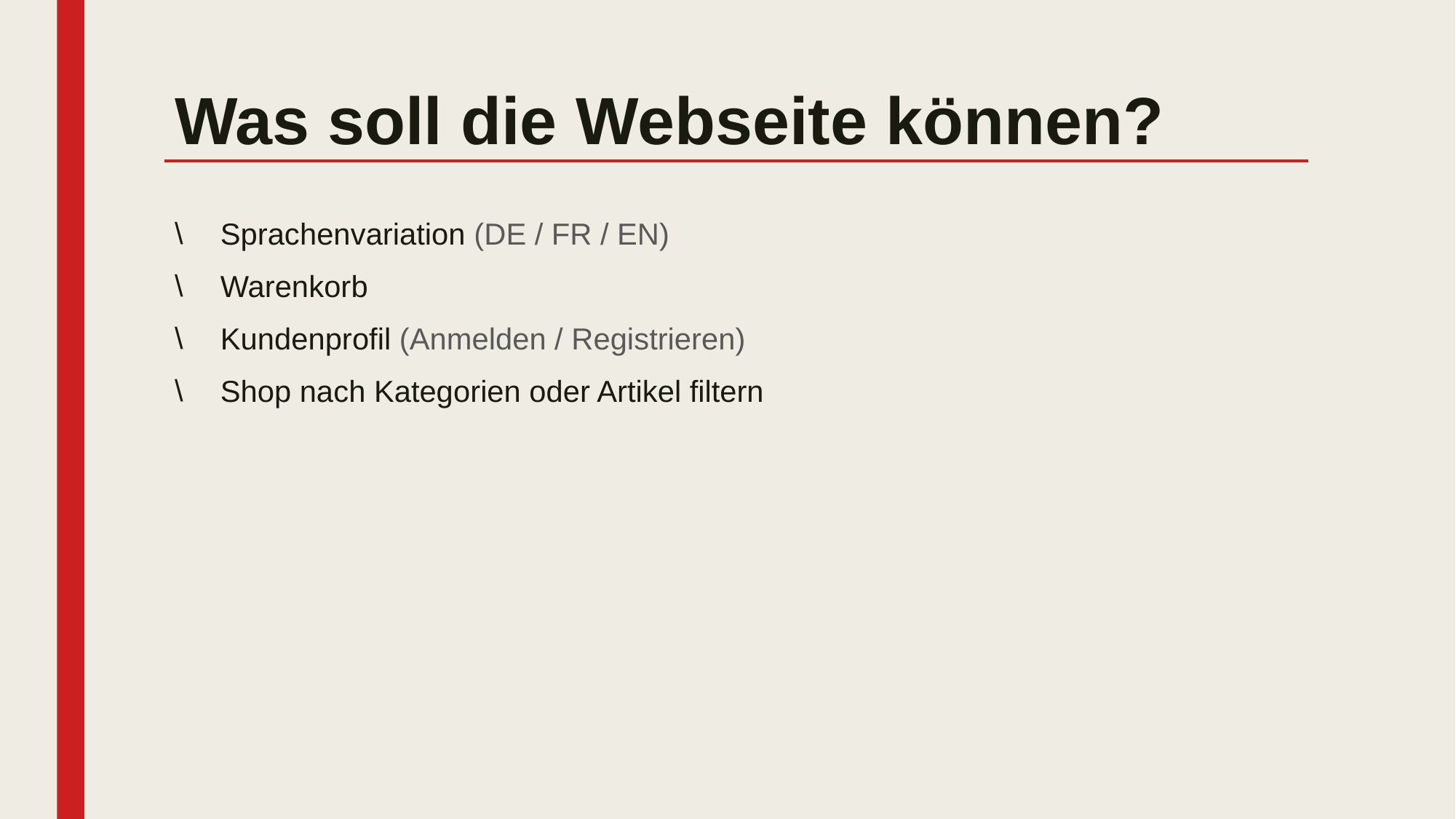

# Was soll die Webseite können?
Sprachenvariation (DE / FR / EN)
Warenkorb
Kundenprofil (Anmelden / Registrieren)
Shop nach Kategorien oder Artikel filtern